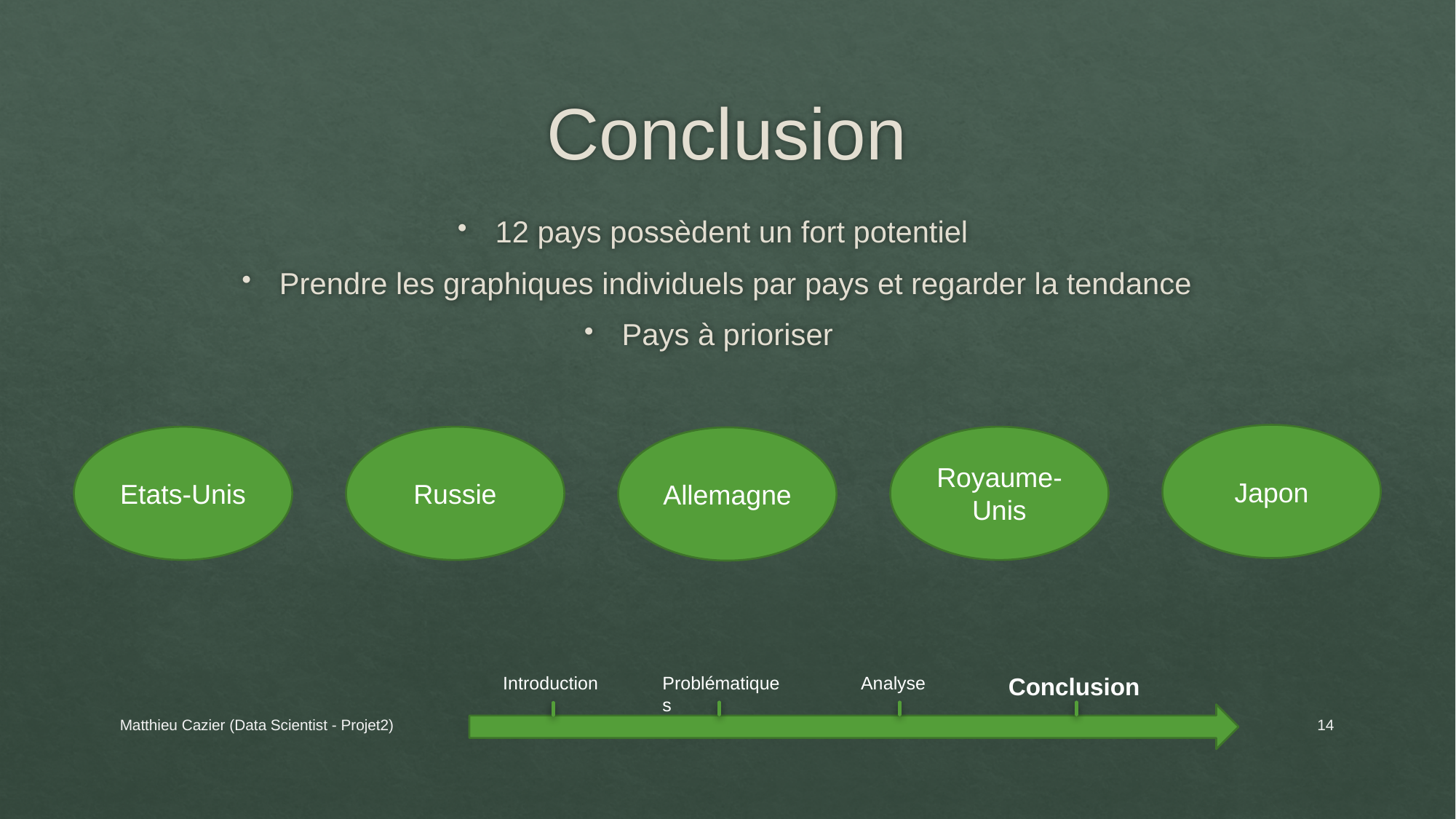

# Conclusion
12 pays possèdent un fort potentiel
Prendre les graphiques individuels par pays et regarder la tendance
Pays à prioriser
Japon
Etats-Unis
Russie
Royaume-Unis
Allemagne
Problématiques
Analyse
Conclusion
Introduction

Matthieu Cazier (Data Scientist - Projet2)
14